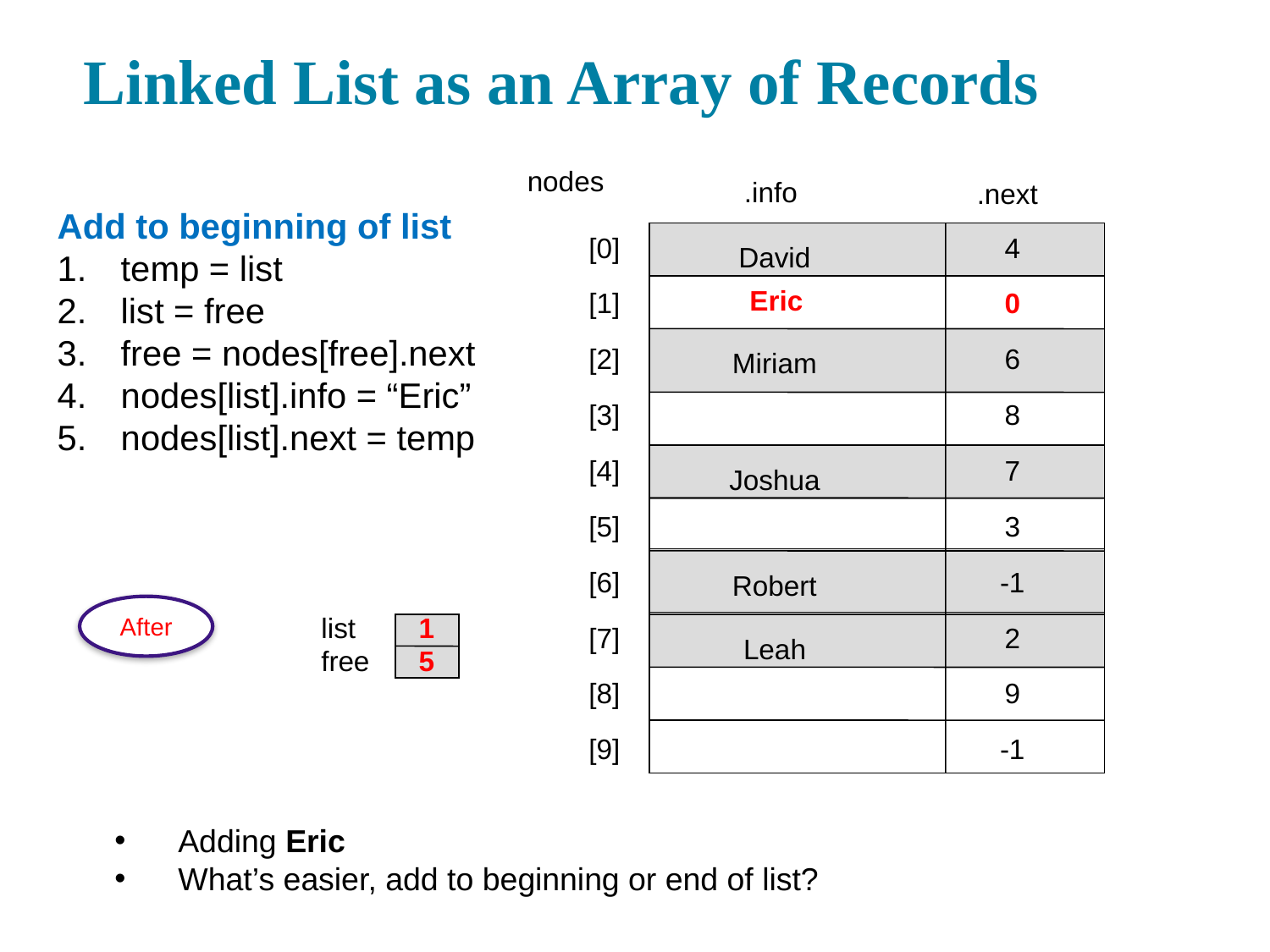

Linked List as an Array of Records
nodes
.info
.next
[0]
[1]
[2]
[3]
[4]
[5]
[6]
[7]
[8]
[9]
4
0
6
8
7
3
-1
2
9
-1

David

Miriam

Joshua

Robert
list
free
1
5

Leah

Add to beginning of list
temp = list
list = free
free = nodes[free].next
nodes[list].info = “Eric”
nodes[list].next = temp
Eric
After
Adding Eric
What’s easier, add to beginning or end of list?